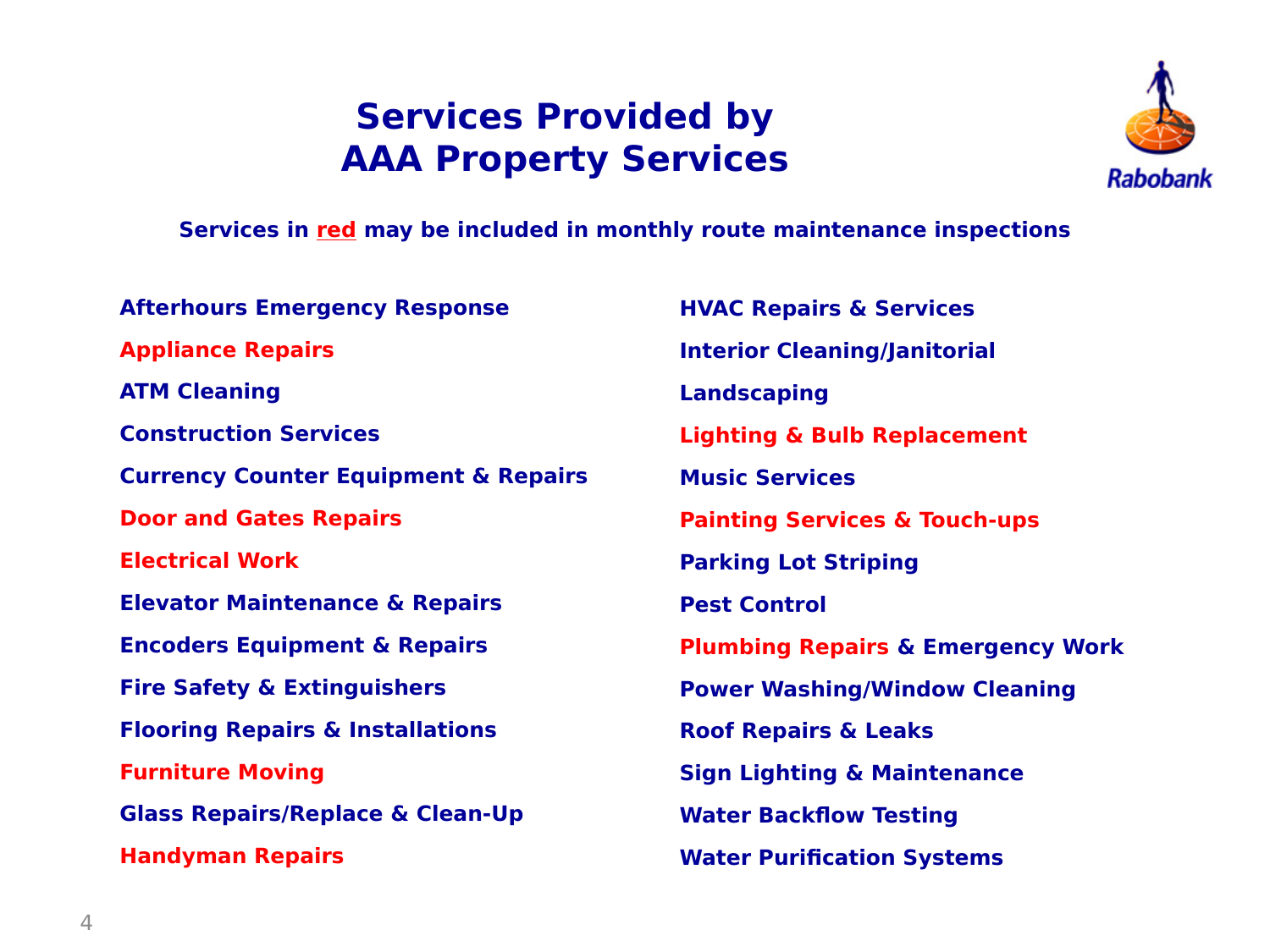

# Services Provided by AAA Property Services
Services in red may be included in monthly route maintenance inspections
Afterhours Emergency Response
Appliance Repairs
ATM Cleaning
Construction Services
Currency Counter Equipment & Repairs
Door and Gates Repairs
Electrical Work
Elevator Maintenance & Repairs
Encoders Equipment & Repairs
Fire Safety & Extinguishers
Flooring Repairs & Installations
Furniture Moving
Glass Repairs/Replace & Clean-Up
Handyman Repairs

HVAC Repairs & Services
Interior Cleaning/Janitorial
Landscaping
Lighting & Bulb Replacement
Music Services
Painting Services & Touch-ups
Parking Lot Striping
Pest Control
Plumbing Repairs & Emergency Work
Power Washing/Window Cleaning
Roof Repairs & Leaks
Sign Lighting & Maintenance
Water Backflow Testing
Water Purification Systems

4